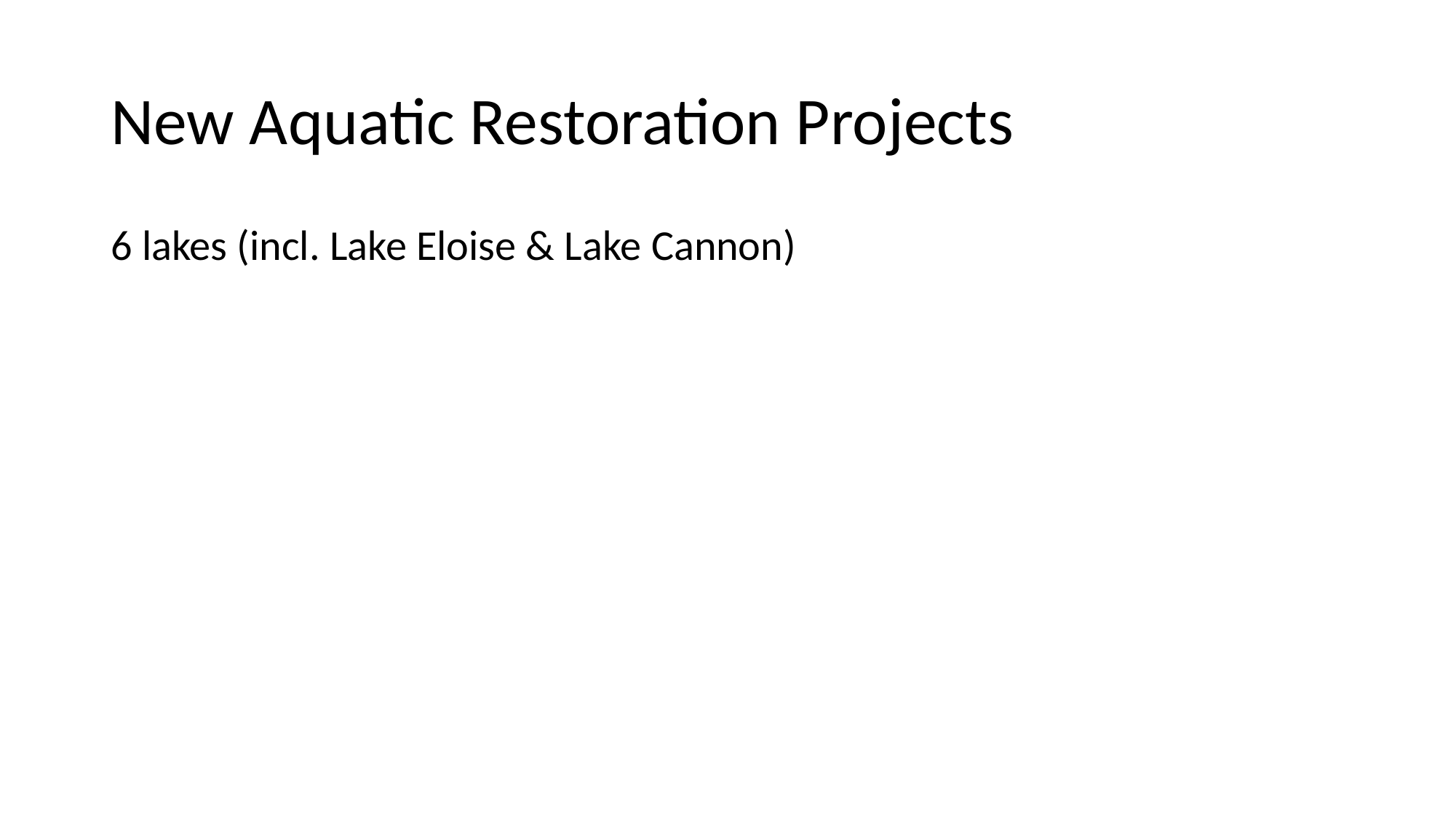

# New Aquatic Restoration Projects
6 lakes (incl. Lake Eloise & Lake Cannon)